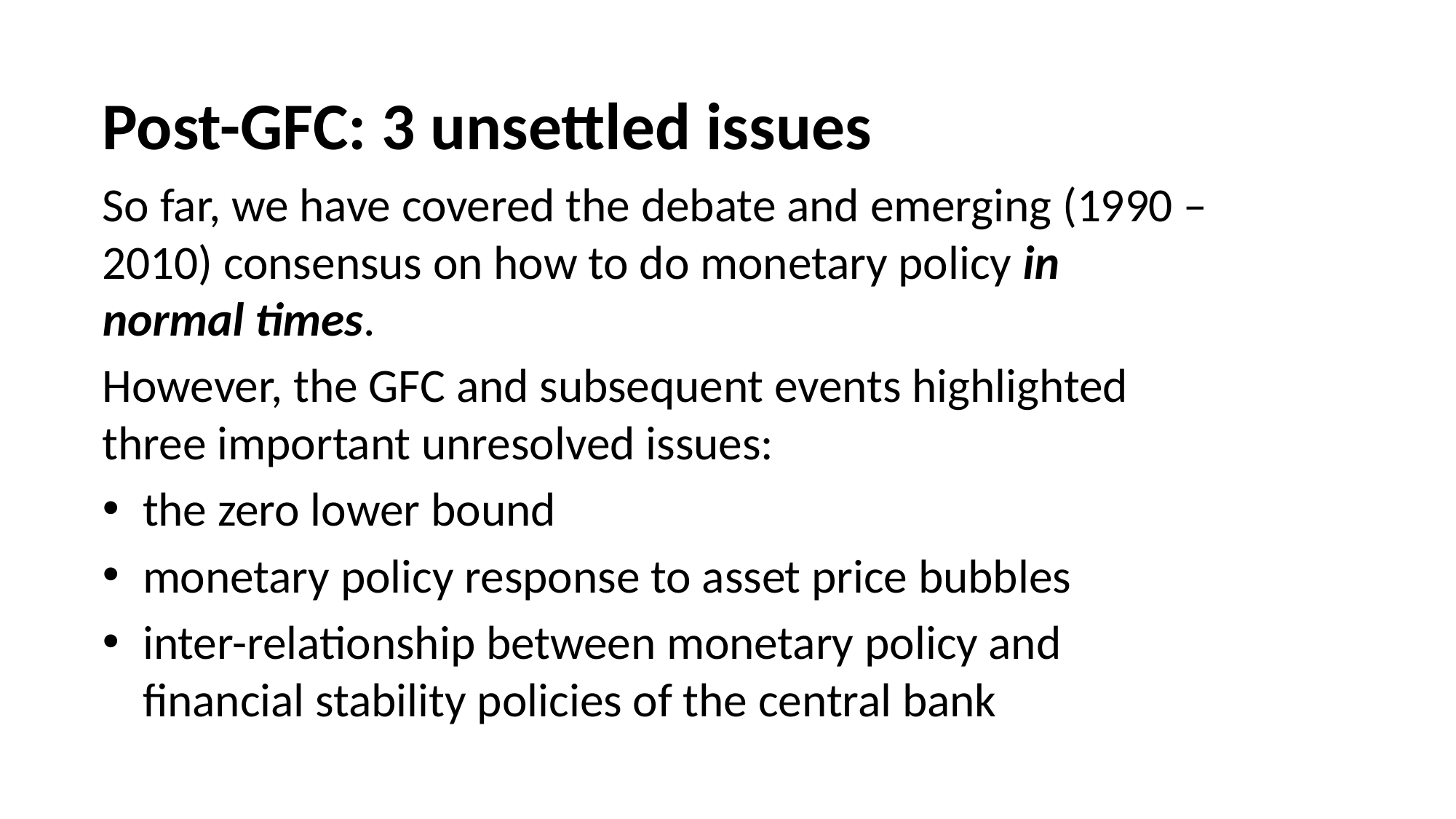

# Post-GFC: 3 unsettled issues
So far, we have covered the debate and emerging (1990 – 2010) consensus on how to do monetary policy in normal times.
However, the GFC and subsequent events highlighted three important unresolved issues:
the zero lower bound
monetary policy response to asset price bubbles
inter-relationship between monetary policy and financial stability policies of the central bank